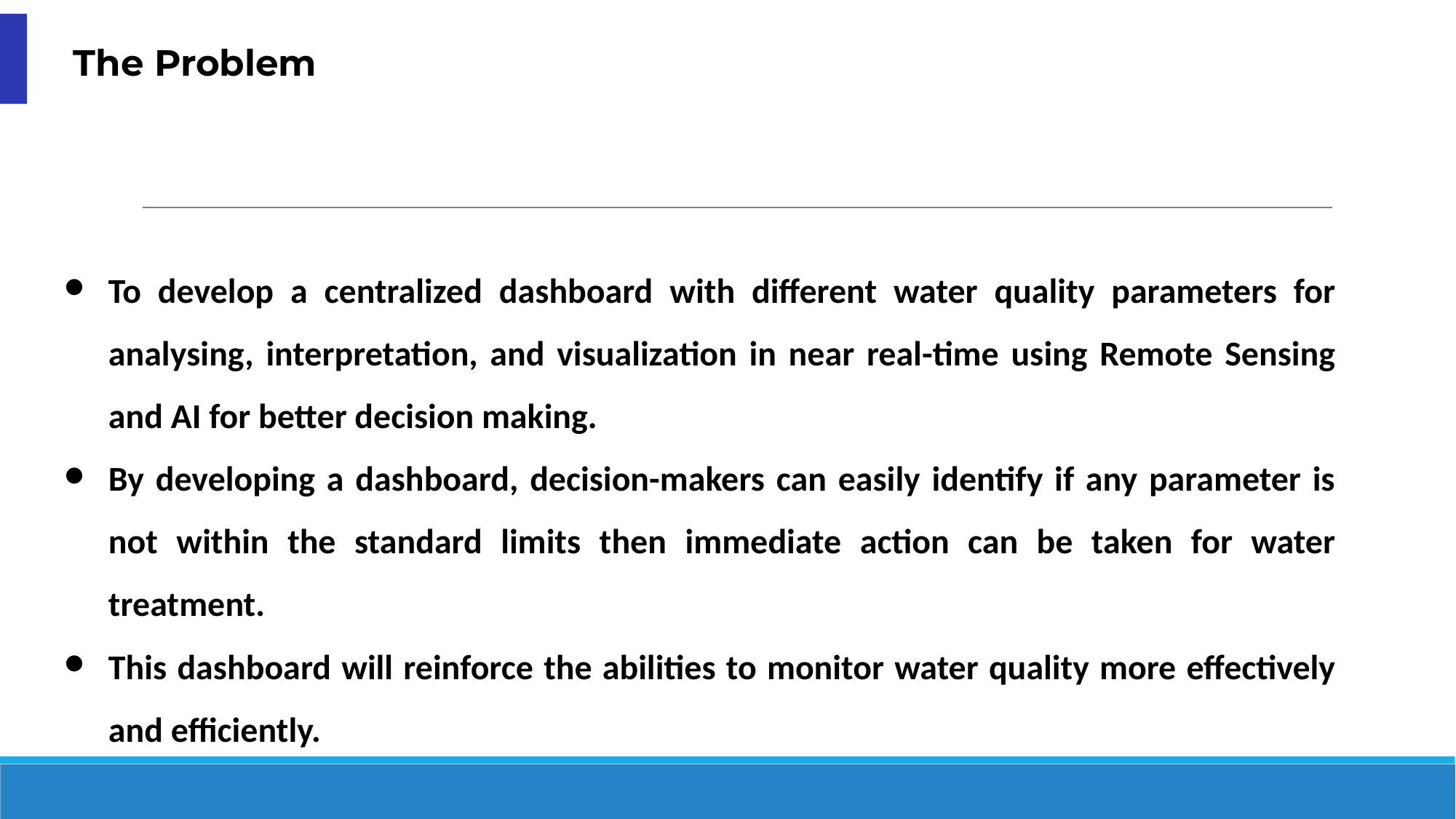

The Problem
To develop a centralized dashboard with different water quality parameters for analysing, interpretation, and visualization in near real-time using Remote Sensing and AI for better decision making.
By developing a dashboard, decision-makers can easily identify if any parameter is not within the standard limits then immediate action can be taken for water treatment.
This dashboard will reinforce the abilities to monitor water quality more effectively and efficiently.